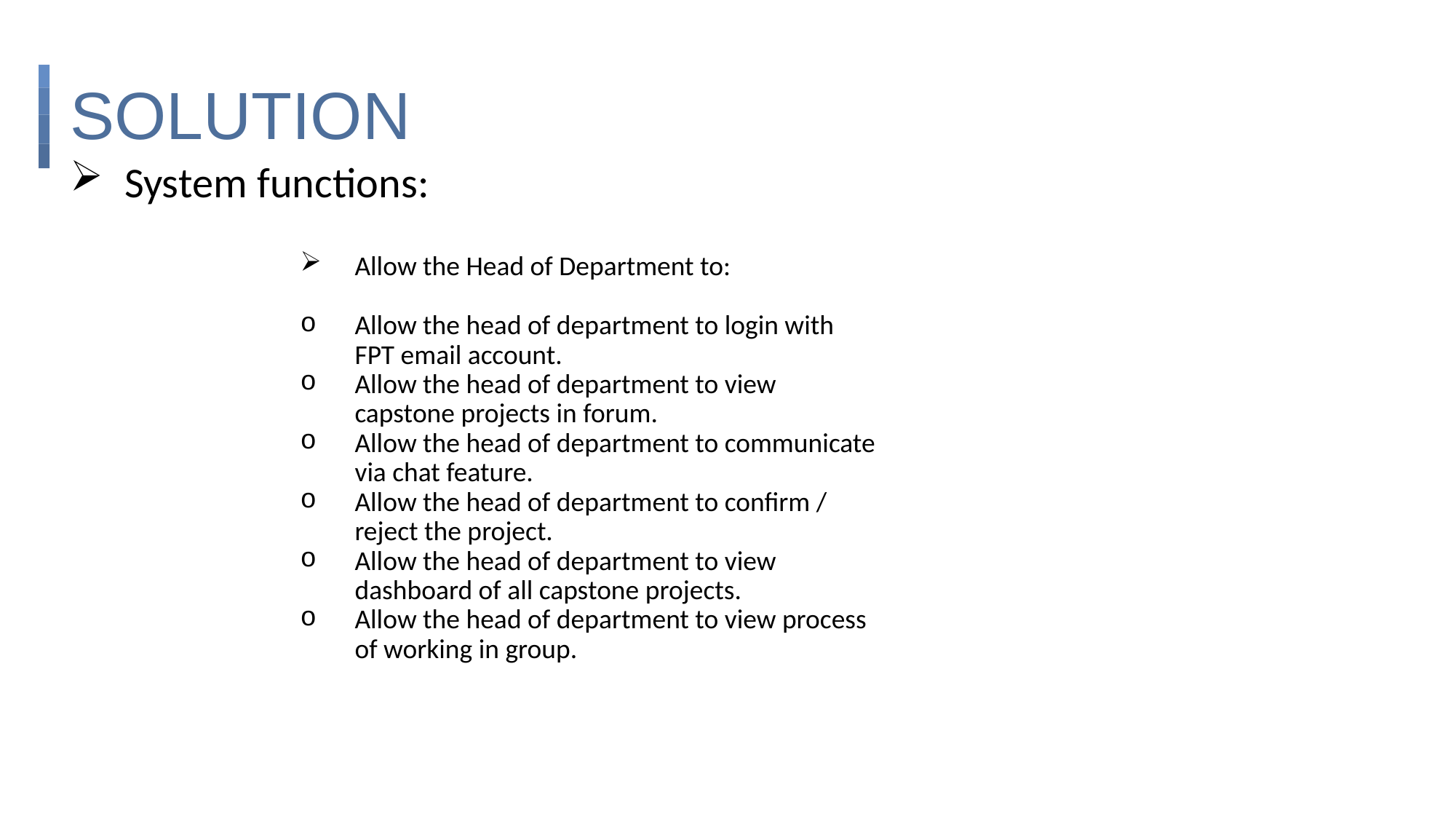

# SOLUTION
System functions:

Allow the Head of Department to:

Allow the head of department to login with FPT email account.
Allow the head of department to view capstone projects in forum.
Allow the head of department to communicate via chat feature.
Allow the head of department to confirm / reject the project.
Allow the head of department to view dashboard of all capstone projects.
Allow the head of department to view process of working in group.